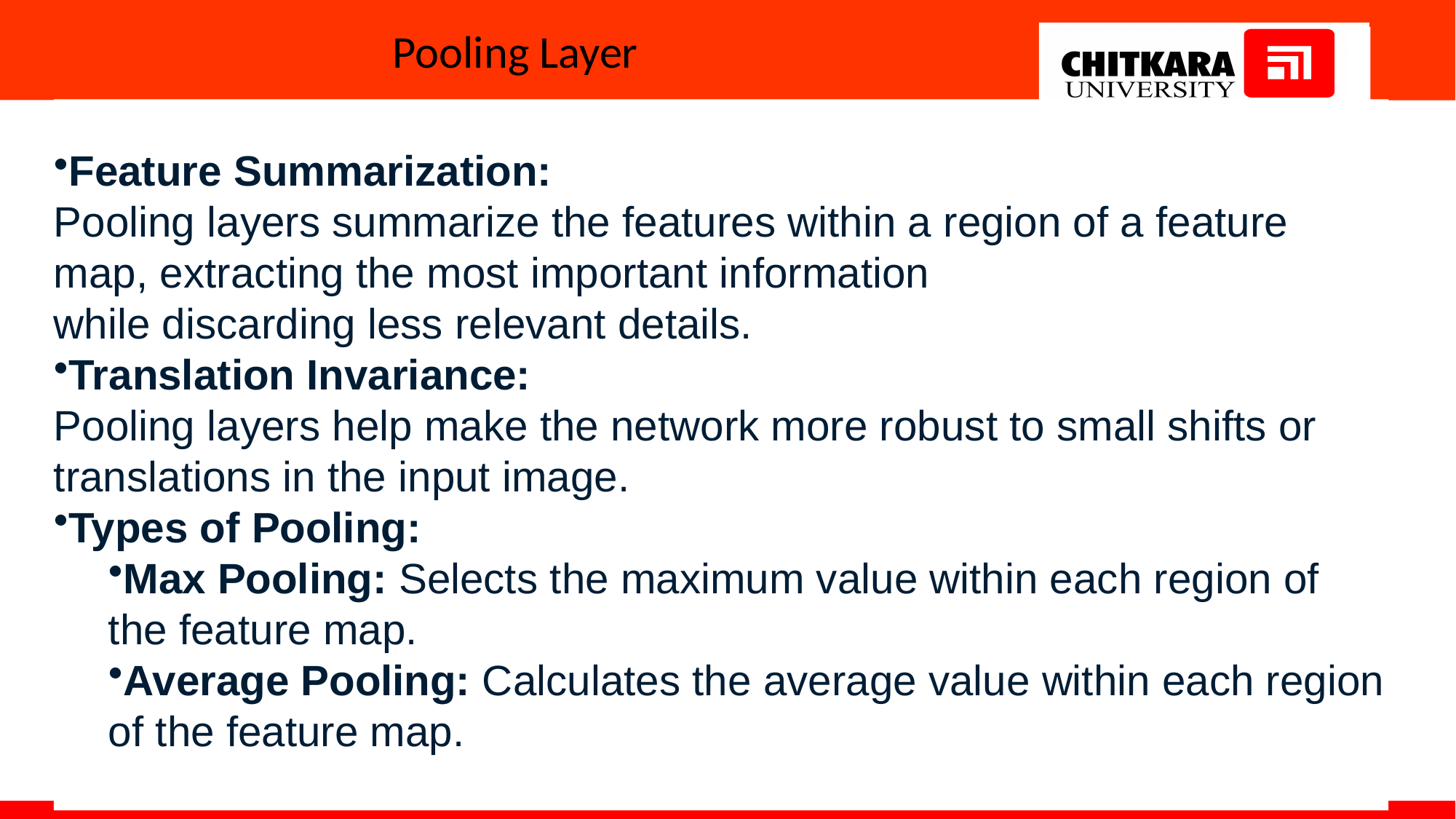

# Pooling Layer

Feature Summarization:
Pooling layers summarize the features within a region of a feature map, extracting the most important information
while discarding less relevant details.
Translation Invariance:
Pooling layers help make the network more robust to small shifts or translations in the input image.
Types of Pooling:
Max Pooling: Selects the maximum value within each region of the feature map.
Average Pooling: Calculates the average value within each region of the feature map.